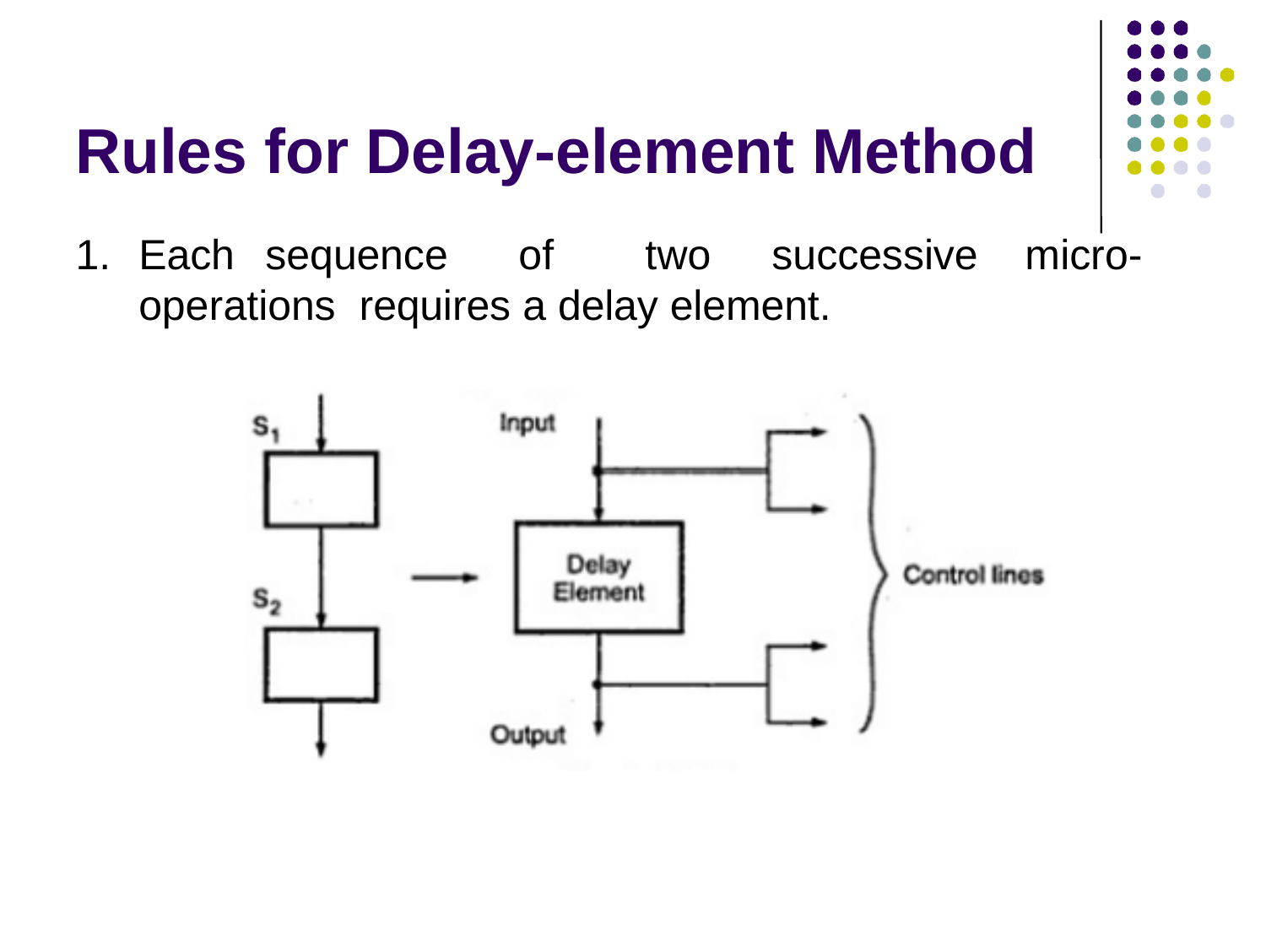

Rules for Delay-element Method
1.	Each	sequence	of	two	successive	micro-operations  requires a delay element.